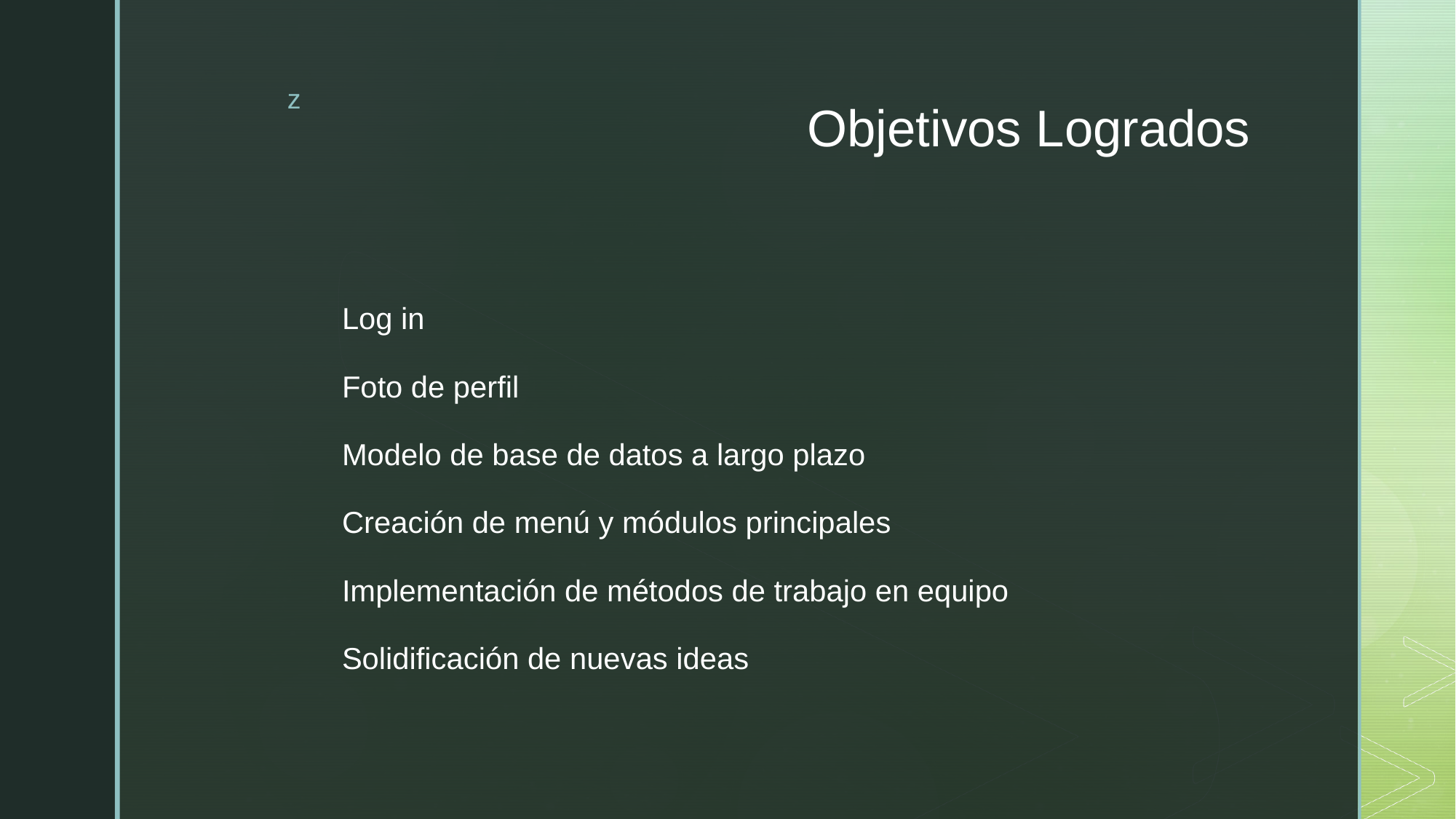

# Objetivos Logrados
Log in
Foto de perfil
Modelo de base de datos a largo plazo
Creación de menú y módulos principales
Implementación de métodos de trabajo en equipo
Solidificación de nuevas ideas